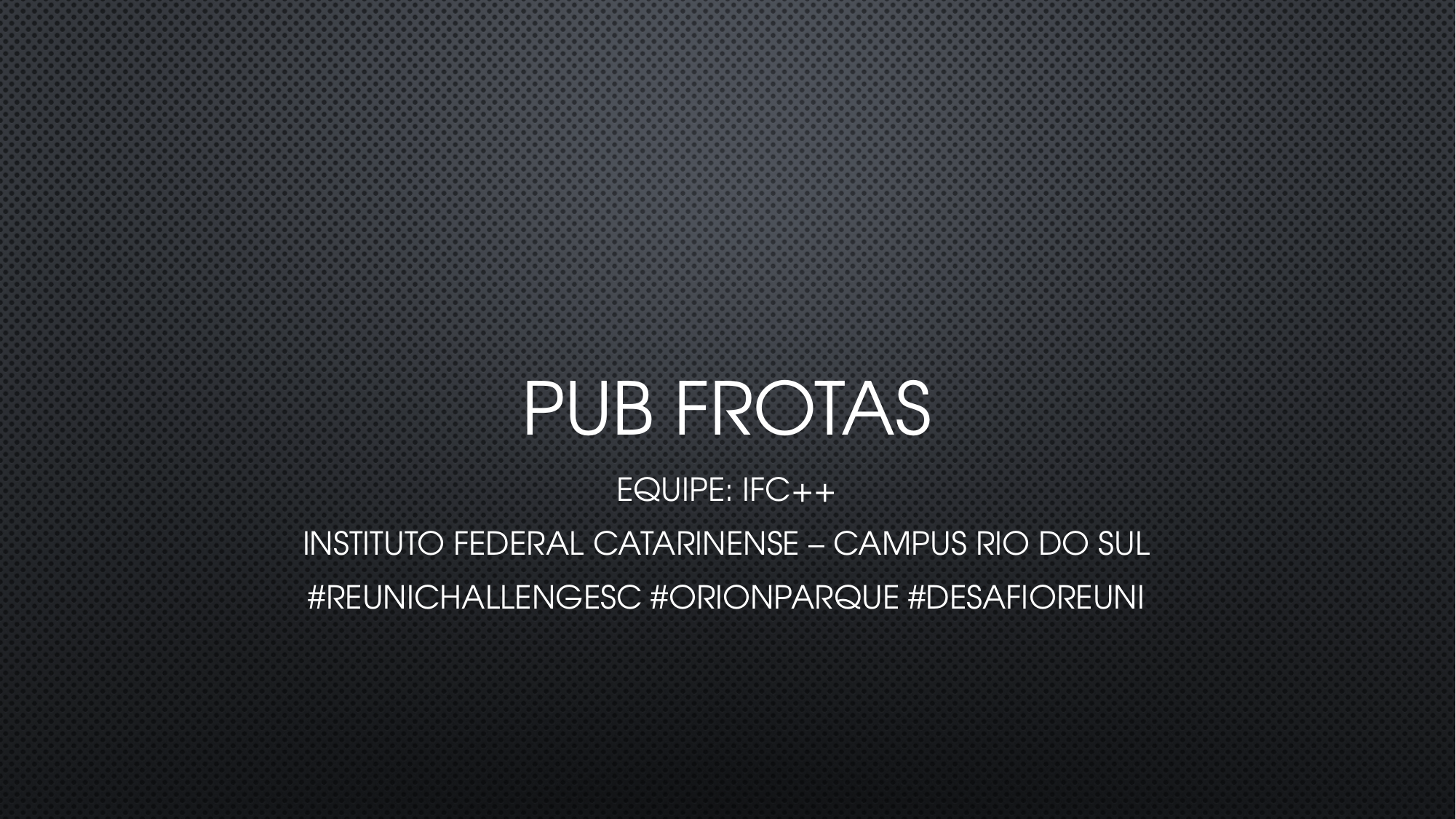

# Pub Frotas
Equipe: IFC++
Instituto Federal Catarinense – campus Rio do Sul
#REUNICHALLENGESC #ORIONPARQUE #DESAFIOREUNI